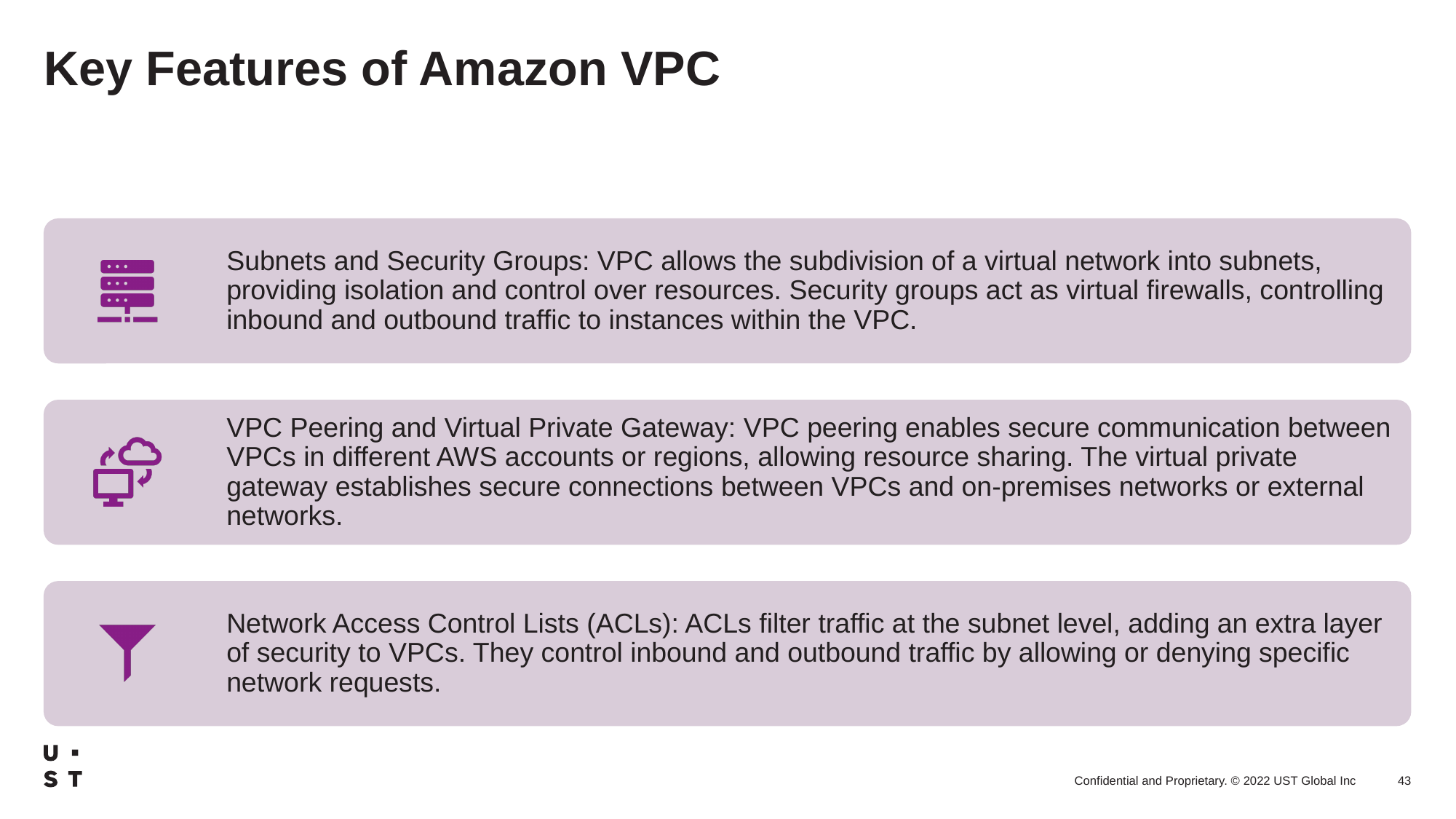

# Key Features of Amazon VPC
Subnets and Security Groups: VPC allows the subdivision of a virtual network into subnets, providing isolation and control over resources. Security groups act as virtual firewalls, controlling inbound and outbound traffic to instances within the VPC.
VPC Peering and Virtual Private Gateway: VPC peering enables secure communication between VPCs in different AWS accounts or regions, allowing resource sharing. The virtual private gateway establishes secure connections between VPCs and on-premises networks or external networks.
Network Access Control Lists (ACLs): ACLs filter traffic at the subnet level, adding an extra layer of security to VPCs. They control inbound and outbound traffic by allowing or denying specific network requests.